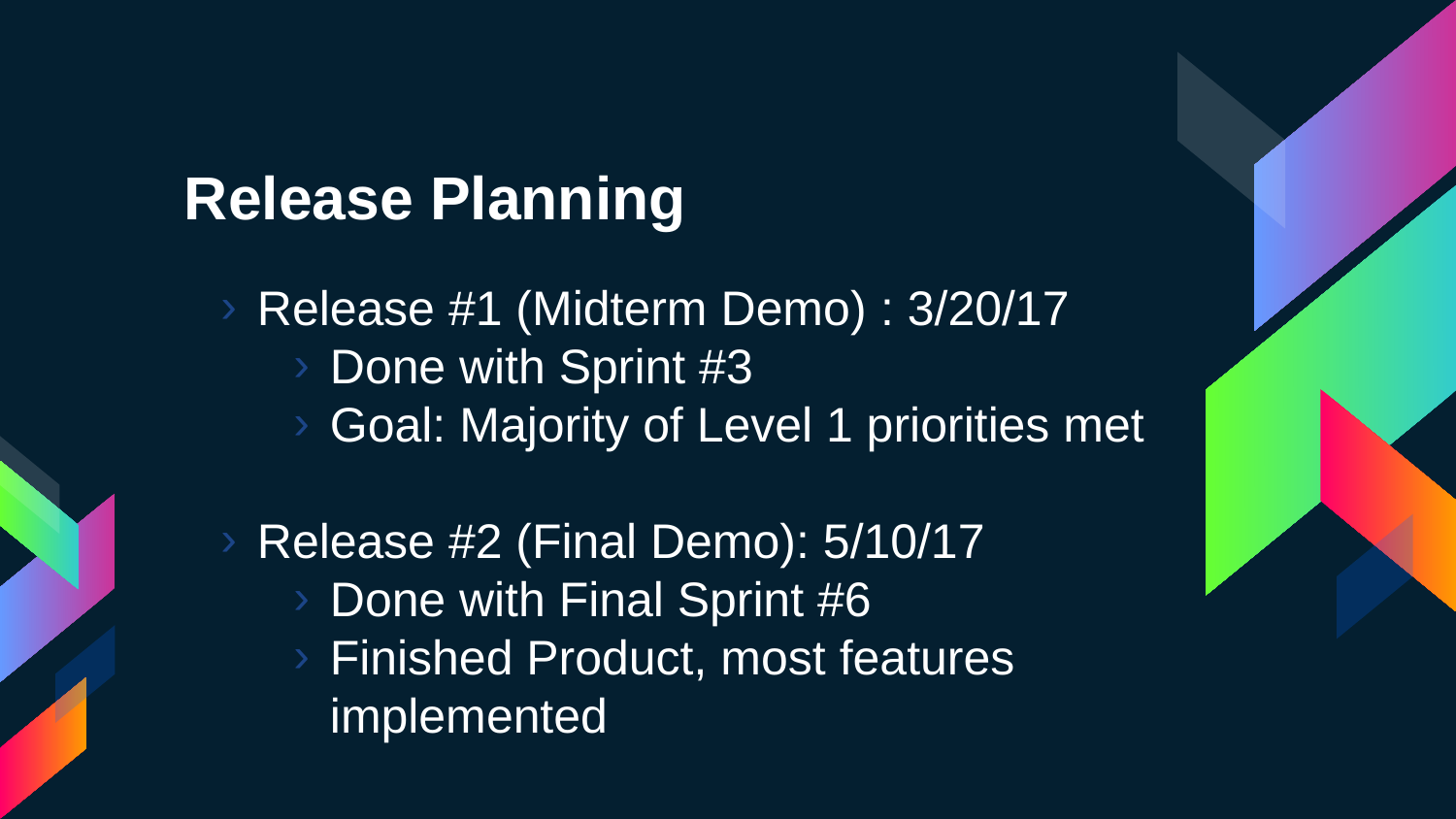

# Release Planning
Release #1 (Midterm Demo) : 3/20/17
Done with Sprint #3
Goal: Majority of Level 1 priorities met

Release #2 (Final Demo): 5/10/17
Done with Final Sprint #6
Finished Product, most features implemented